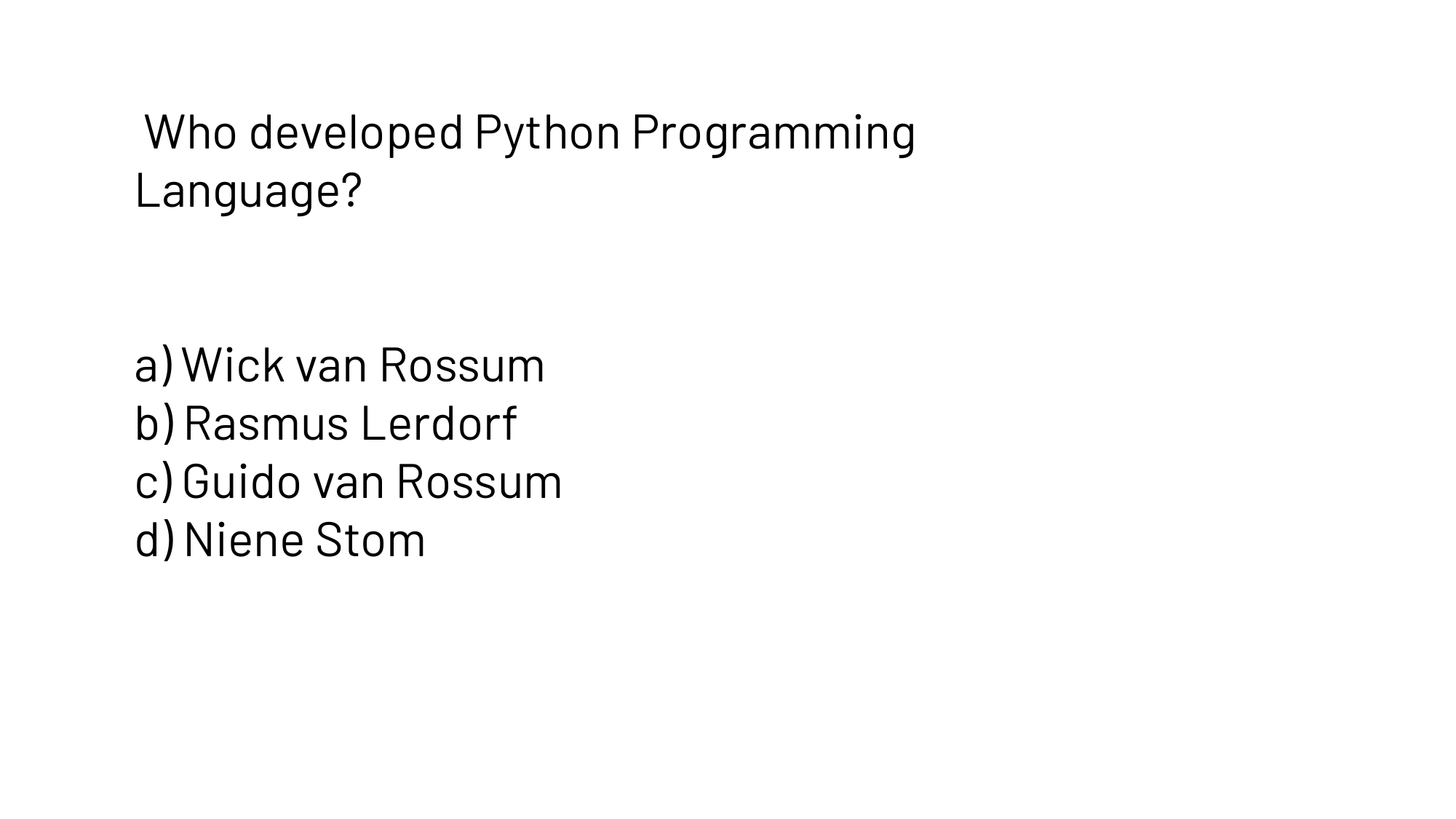

Who developed Python Programming Language?

a) Wick van Rossum
b) Rasmus Lerdorf
c) Guido van Rossum
d) Niene Stom